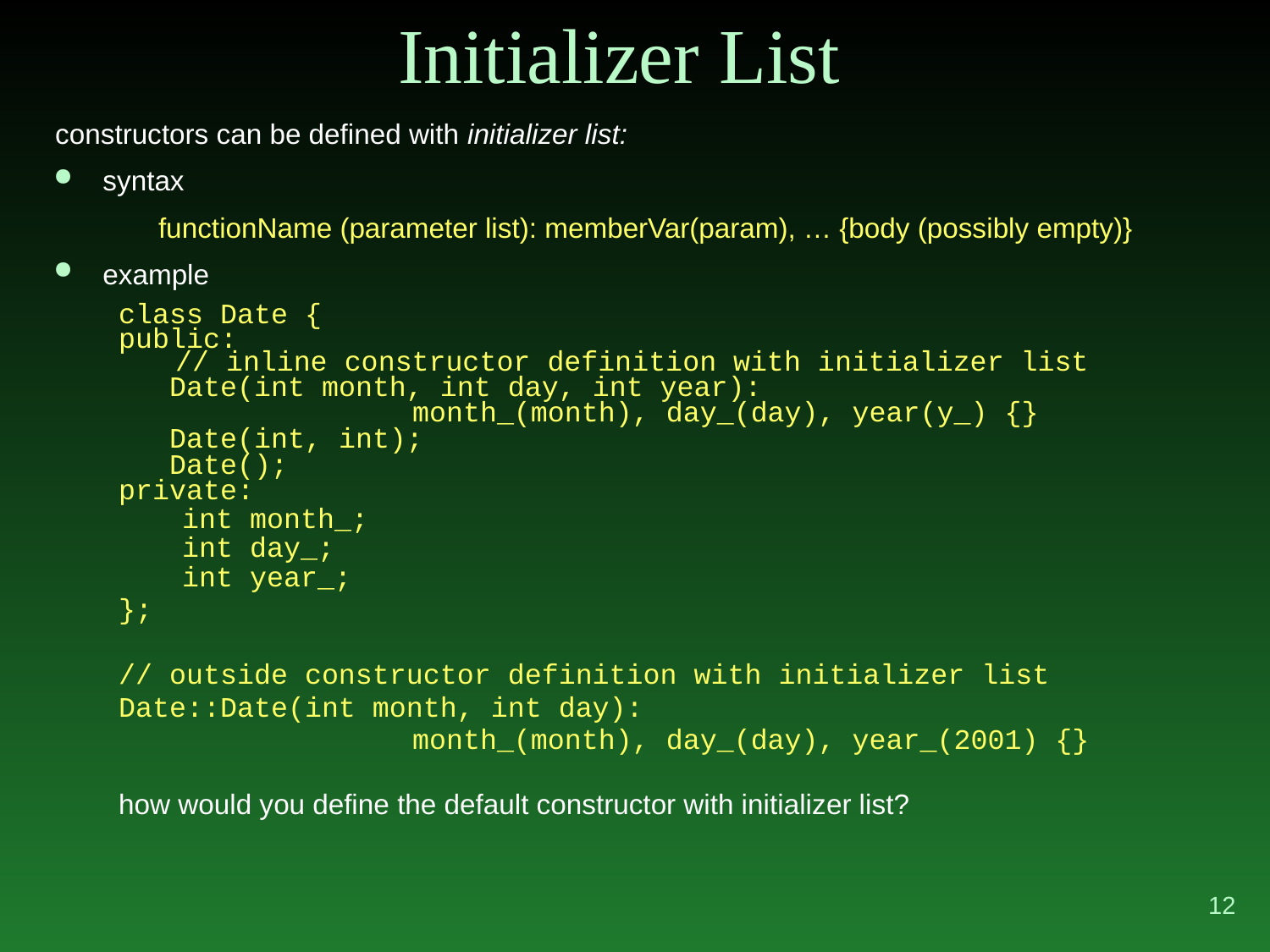

# Initializer List
constructors can be defined with initializer list:
syntax
	functionName (parameter list): memberVar(param), … {body (possibly empty)}
example
class Date {
public:
	 // inline constructor definition with initializer list
   Date(int month, int day, int year):
			month_(month), day_(day), year(y_) {}
   Date(int, int);
   Date();
private:
int month_;
int day_;
int year_;
};

// outside constructor definition with initializer list
Date::Date(int month, int day):
			month_(month), day_(day), year_(2001) {}

how would you define the default constructor with initializer list?
12